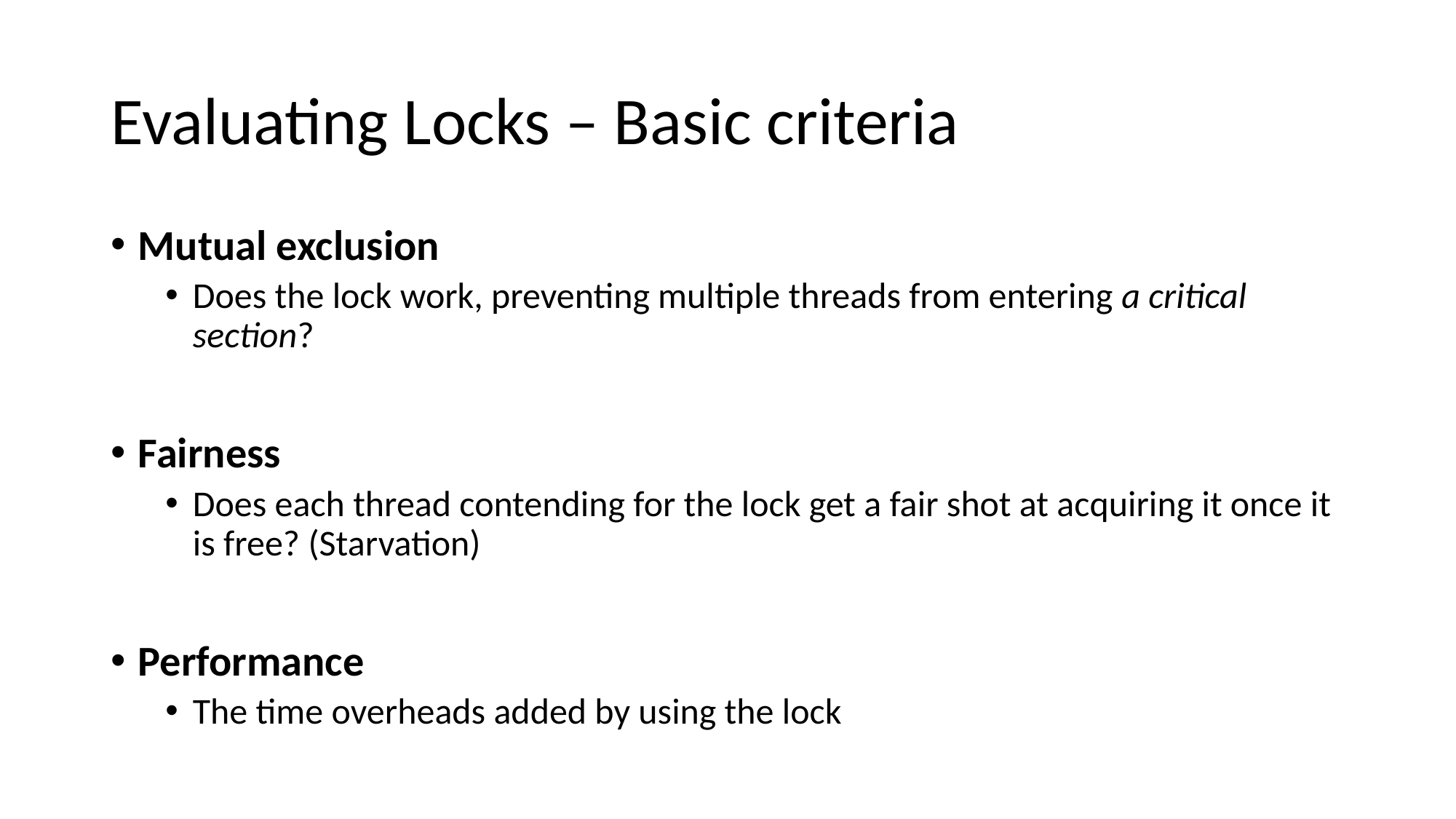

# Evaluating Locks – Basic criteria
Mutual exclusion
Does the lock work, preventing multiple threads from entering a critical section?

Fairness
Does each thread contending for the lock get a fair shot at acquiring it once it is free? (Starvation)

Performance
The time overheads added by using the lock